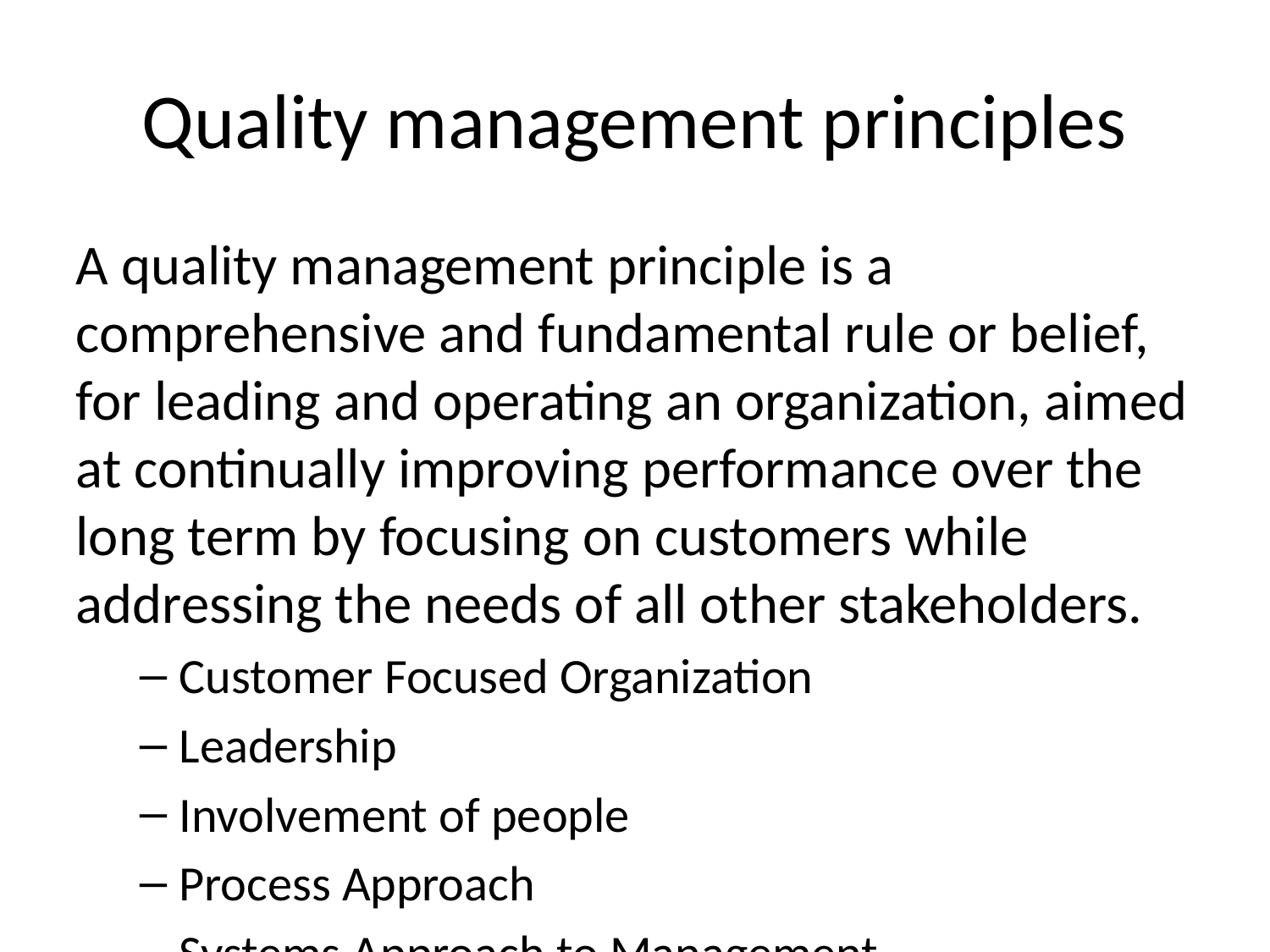

Quality management principles
A quality management principle is a comprehensive and fundamental rule or belief, for leading and operating an organization, aimed at continually improving performance over the long term by focusing on customers while addressing the needs of all other stakeholders.
Customer Focused Organization
Leadership
Involvement of people
Process Approach
Systems Approach to Management
Continual Improvement
Factual approach to decision making
Mutually beneficial supplier relationships